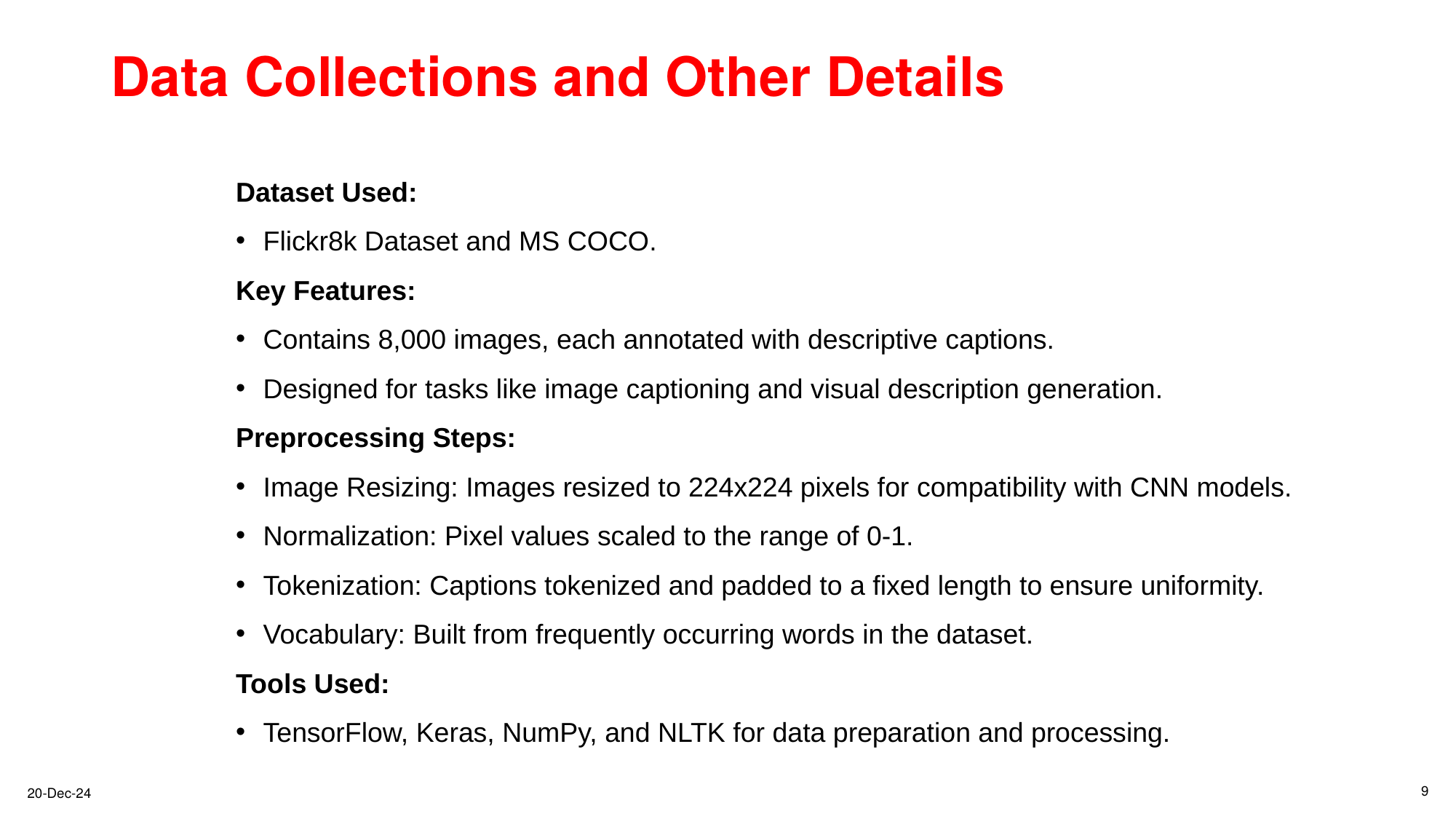

# Data Collections and Other Details
Dataset Used:
Flickr8k Dataset and MS COCO.
Key Features:
Contains 8,000 images, each annotated with descriptive captions.
Designed for tasks like image captioning and visual description generation.
Preprocessing Steps:
Image Resizing: Images resized to 224x224 pixels for compatibility with CNN models.
Normalization: Pixel values scaled to the range of 0-1.
Tokenization: Captions tokenized and padded to a fixed length to ensure uniformity.
Vocabulary: Built from frequently occurring words in the dataset.
Tools Used:
TensorFlow, Keras, NumPy, and NLTK for data preparation and processing.
20-Dec-24
9